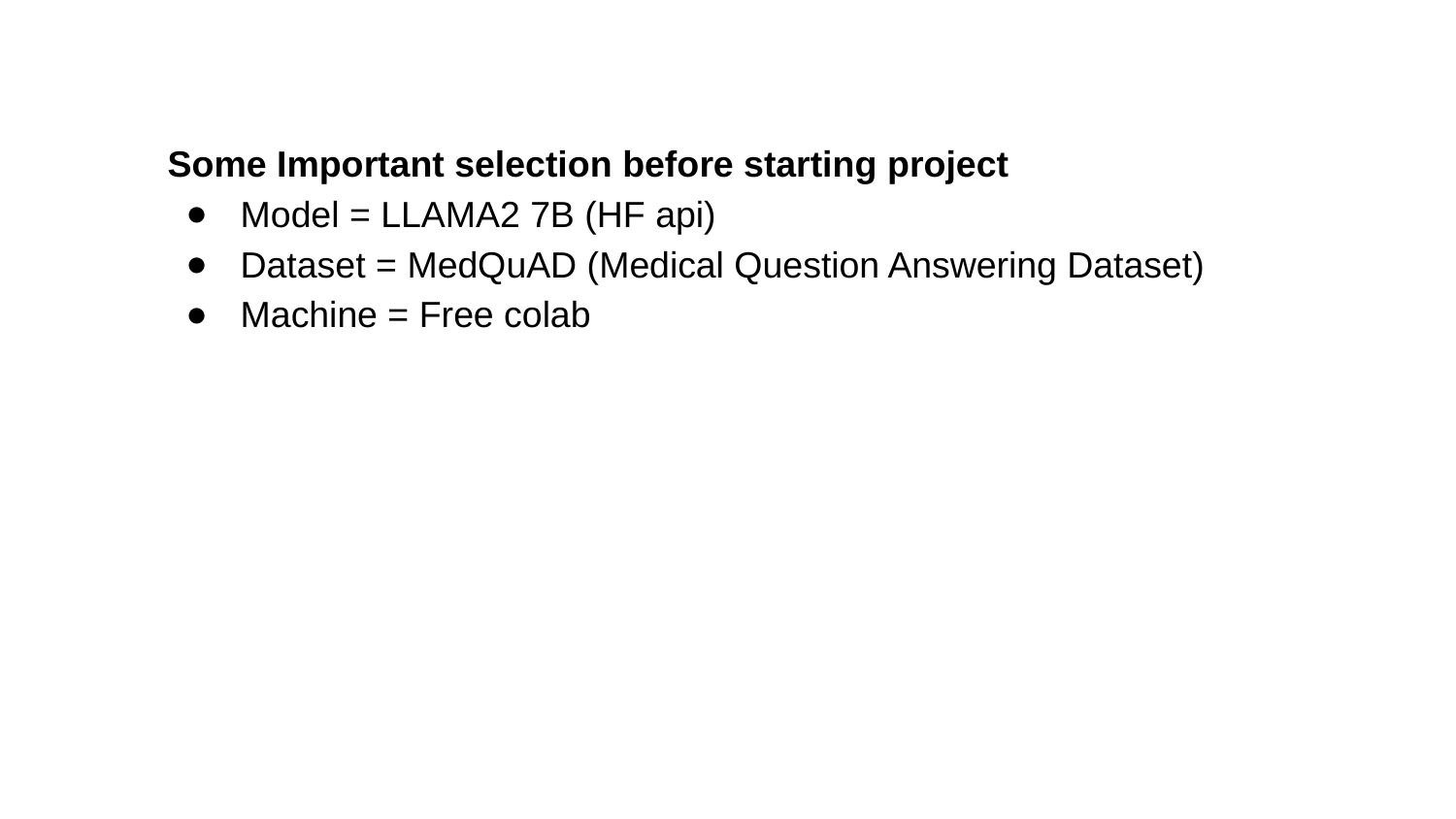

Some Important selection before starting project
Model = LLAMA2 7B (HF api)
Dataset = MedQuAD (Medical Question Answering Dataset)
Machine = Free colab